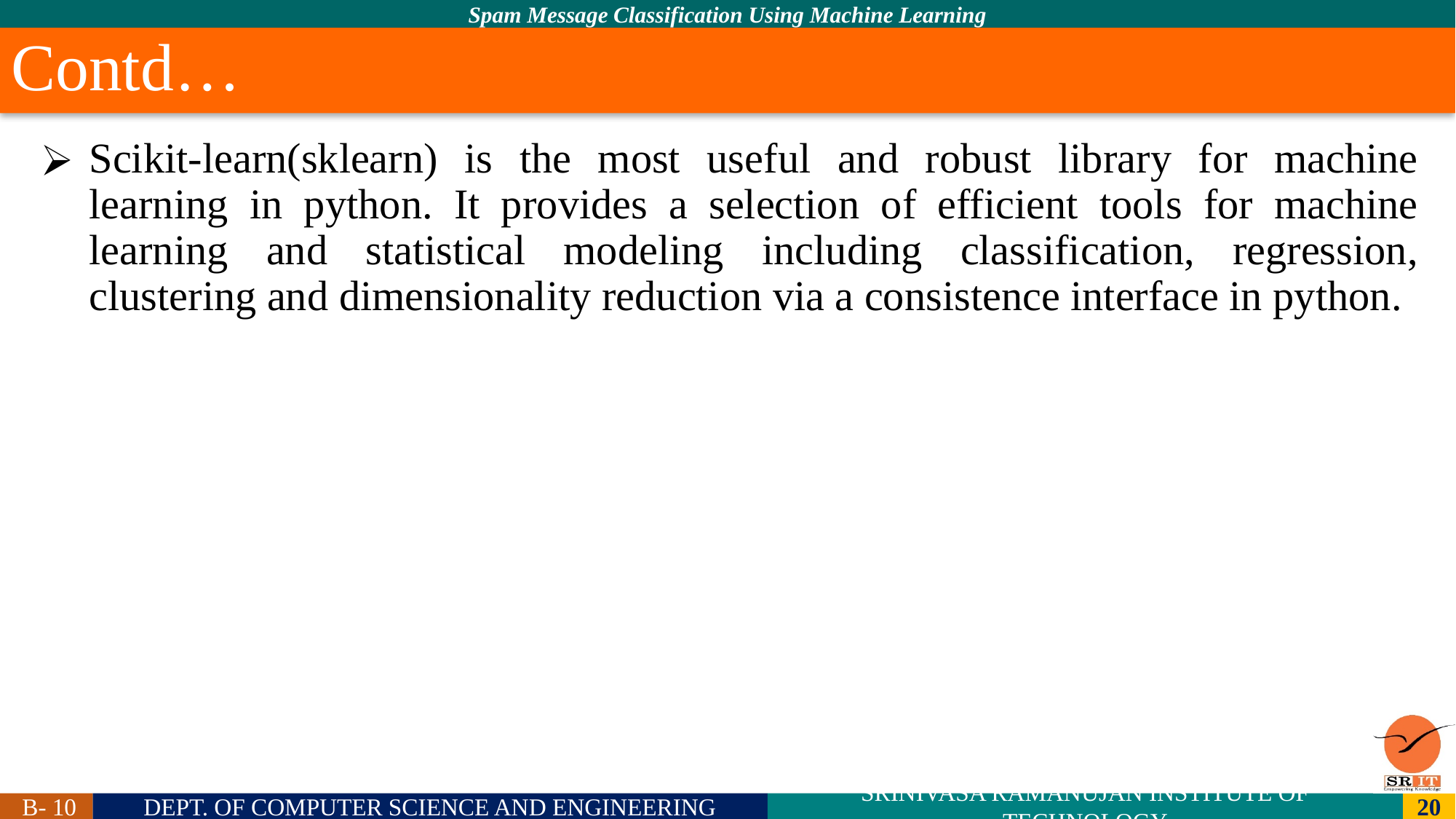

# Contd…
Scikit-learn(sklearn) is the most useful and robust library for machine learning in python. It provides a selection of efficient tools for machine learning and statistical modeling including classification, regression, clustering and dimensionality reduction via a consistence interface in python.